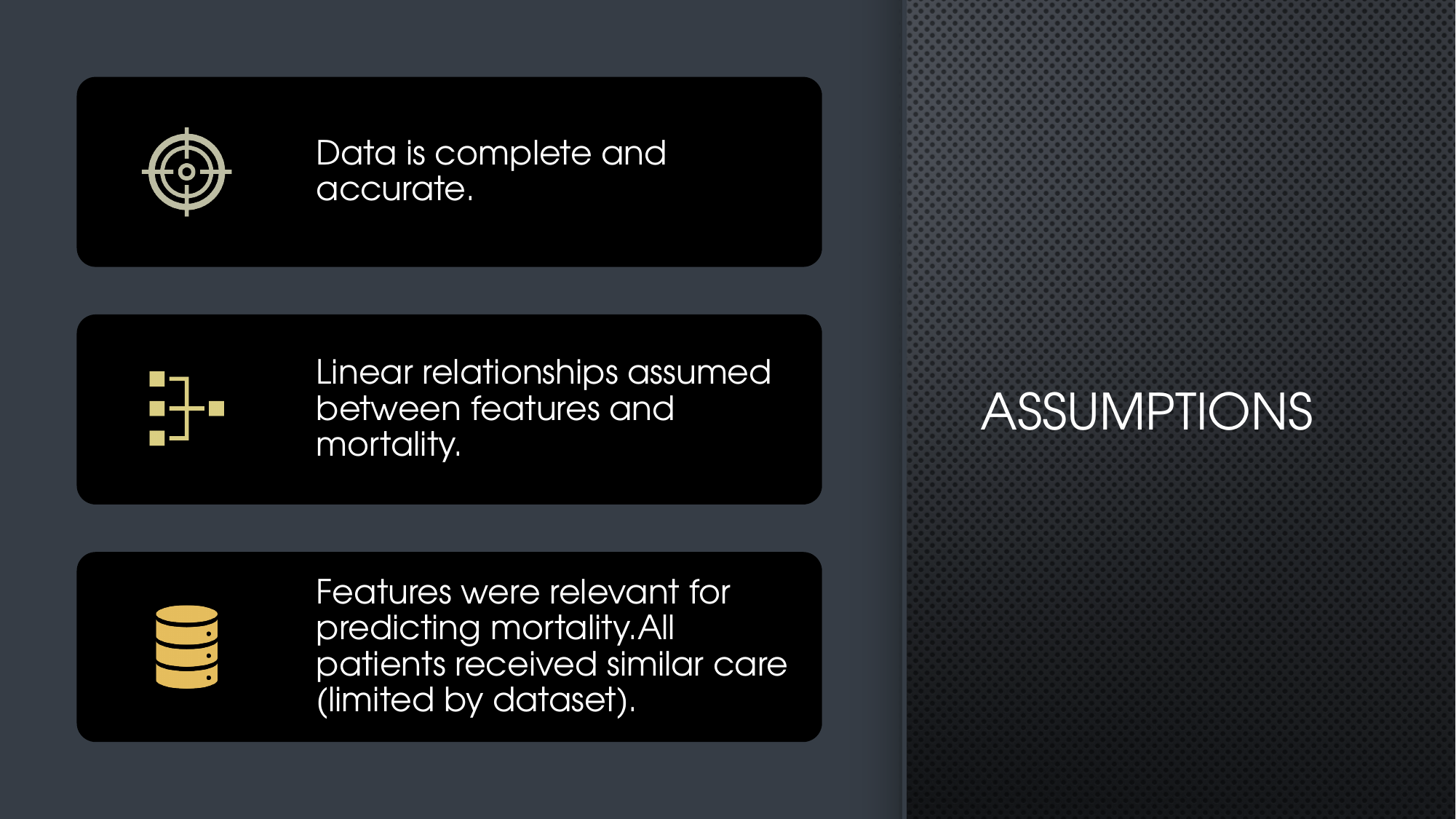

# Assumptions
Data is complete and accurate.
Linear relationships assumed between features and mortality.
Features were relevant for predicting mortality.All patients received similar care (limited by dataset).